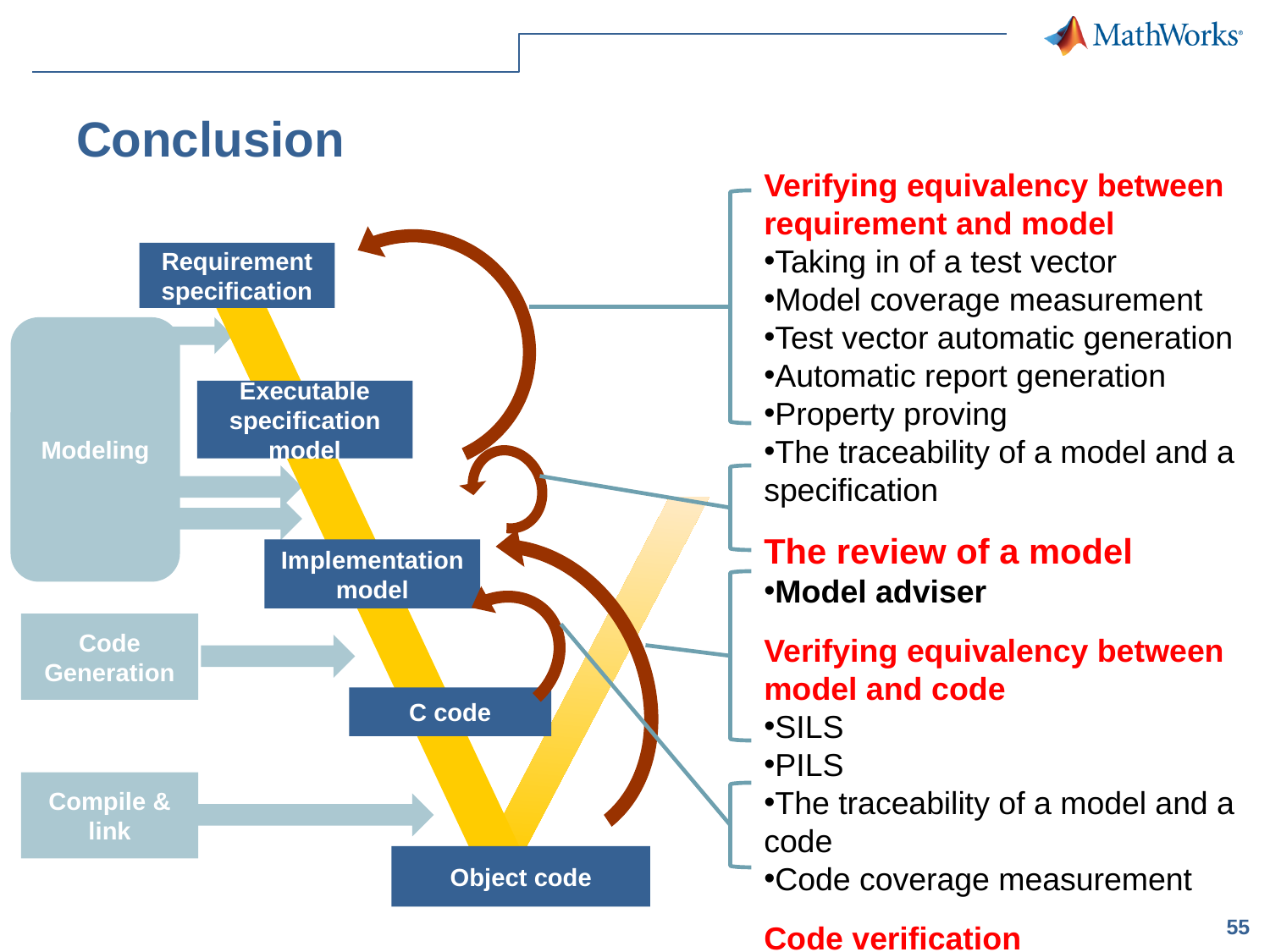

# Conclusion
Verifying equivalency between requirement and model
Taking in of a test vector
Model coverage measurement
Test vector automatic generation
Automatic report generation
Property proving
The traceability of a model and a specification

The review of a model
Model adviser

Verifying equivalency between model and code
SILS
PILS
The traceability of a model and a code
Code coverage measurement

Code verification
It is in a code by Polyspace R.
It verifies that there is no run-time error.

Requirement specification

Modeling

Executable specification model

Implementation model

Code Generation

C code
Compile & link

Object code